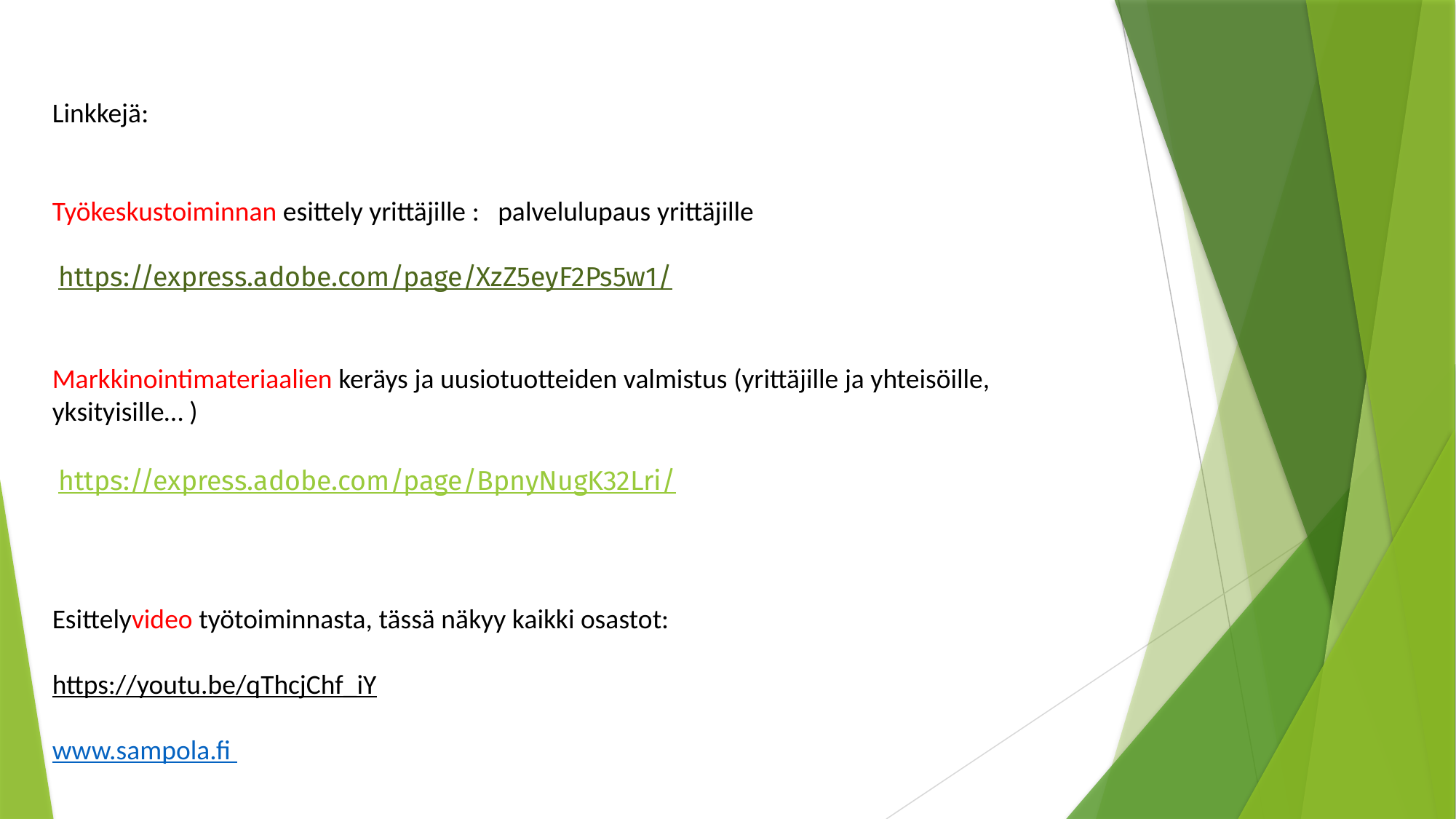

Linkkejä:

Työkeskustoiminnan esittely yrittäjille :   palvelulupaus yrittäjille

 https://express.adobe.com/page/XzZ5eyF2Ps5w1/

Markkinointimateriaalien keräys ja uusiotuotteiden valmistus (yrittäjille ja yhteisöille, yksityisille… )

 https://express.adobe.com/page/BpnyNugK32Lri/

Esittelyvideo työtoiminnasta, tässä näkyy kaikki osastot:

https://youtu.be/qThcjChf_iY

www.sampola.fi